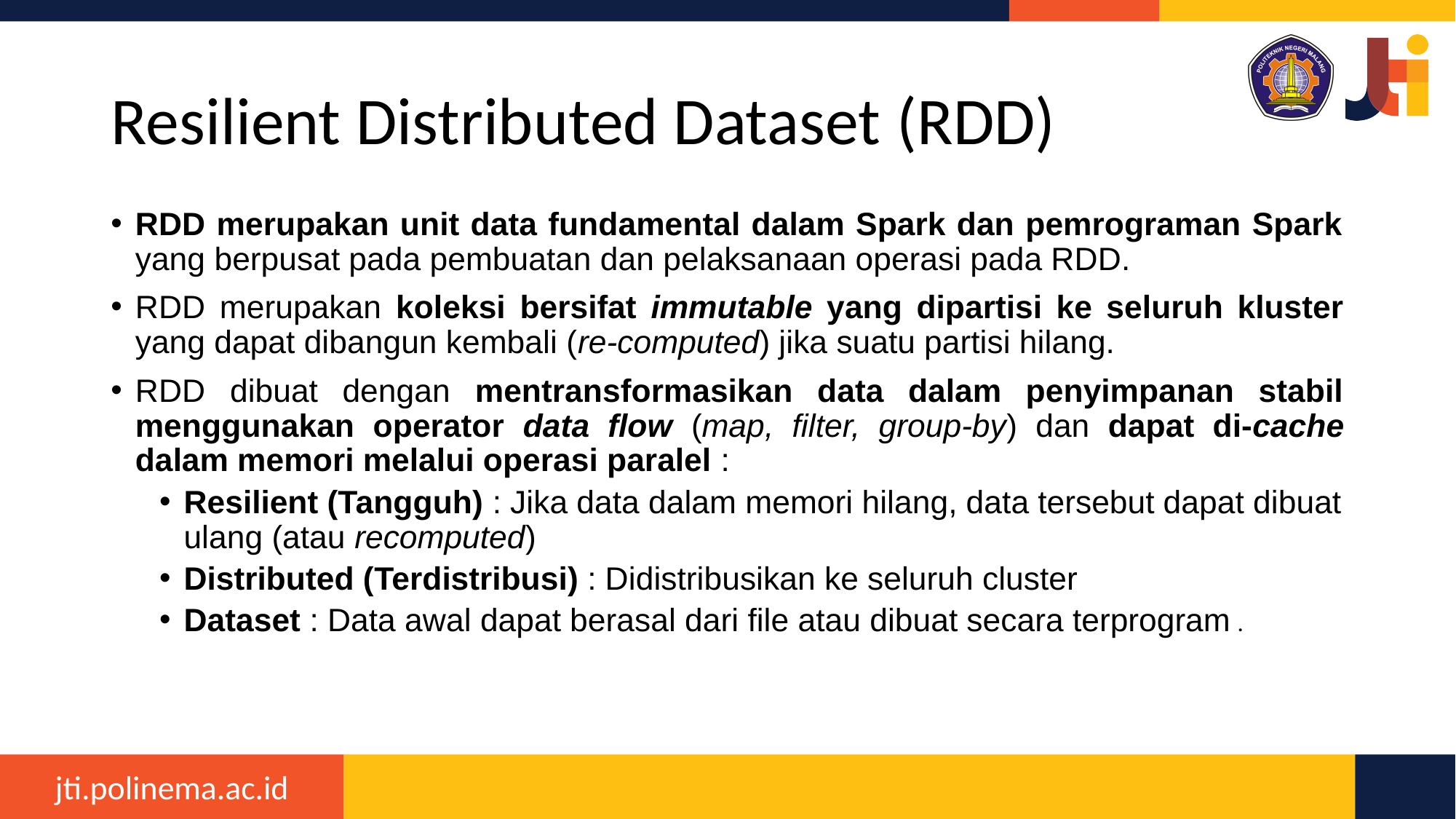

10
# Resilient Distributed Dataset (RDD)
RDD merupakan unit data fundamental dalam Spark dan pemrograman Spark yang berpusat pada pembuatan dan pelaksanaan operasi pada RDD.
RDD merupakan koleksi bersifat immutable yang dipartisi ke seluruh kluster yang dapat dibangun kembali (re-computed) jika suatu partisi hilang.
RDD dibuat dengan mentransformasikan data dalam penyimpanan stabil menggunakan operator data flow (map, filter, group-by) dan dapat di-cache dalam memori melalui operasi paralel :
Resilient (Tangguh) : Jika data dalam memori hilang, data tersebut dapat dibuat ulang (atau recomputed)
Distributed (Terdistribusi) : Didistribusikan ke seluruh cluster
Dataset : Data awal dapat berasal dari file atau dibuat secara terprogram .